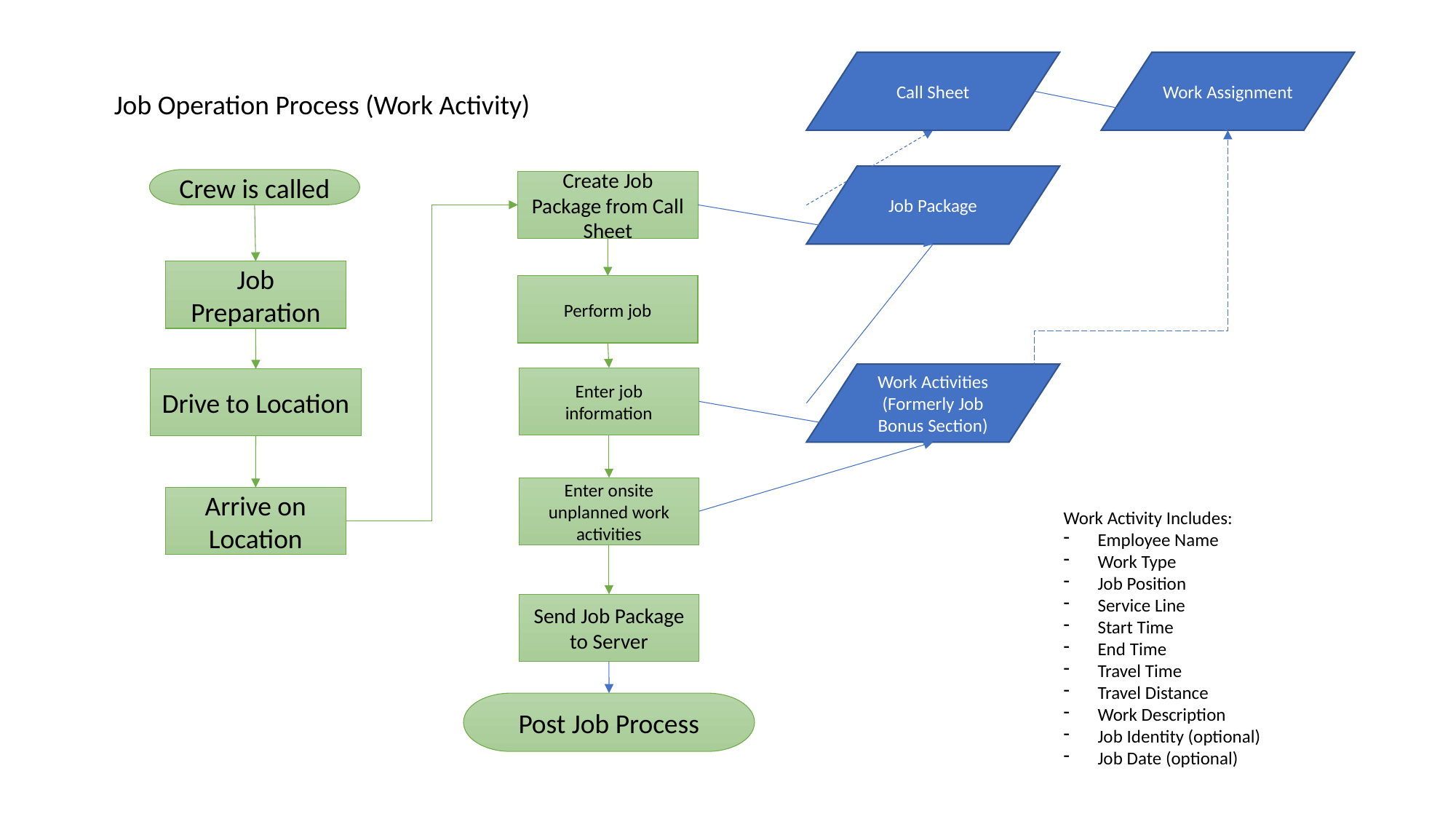

Call Sheet
Work Assignment
Job Operation Process (Work Activity)
Job Package
Crew is called
Create Job Package from Call Sheet
Job Preparation
Perform job
Work Activities
(Formerly Job Bonus Section)
Enter job information
Drive to Location
Enter onsite unplanned work activities
Arrive on Location
Work Activity Includes:
Employee Name
Work Type
Job Position
Service Line
Start Time
End Time
Travel Time
Travel Distance
Work Description
Job Identity (optional)
Job Date (optional)

Send Job Package to Server
Post Job Process